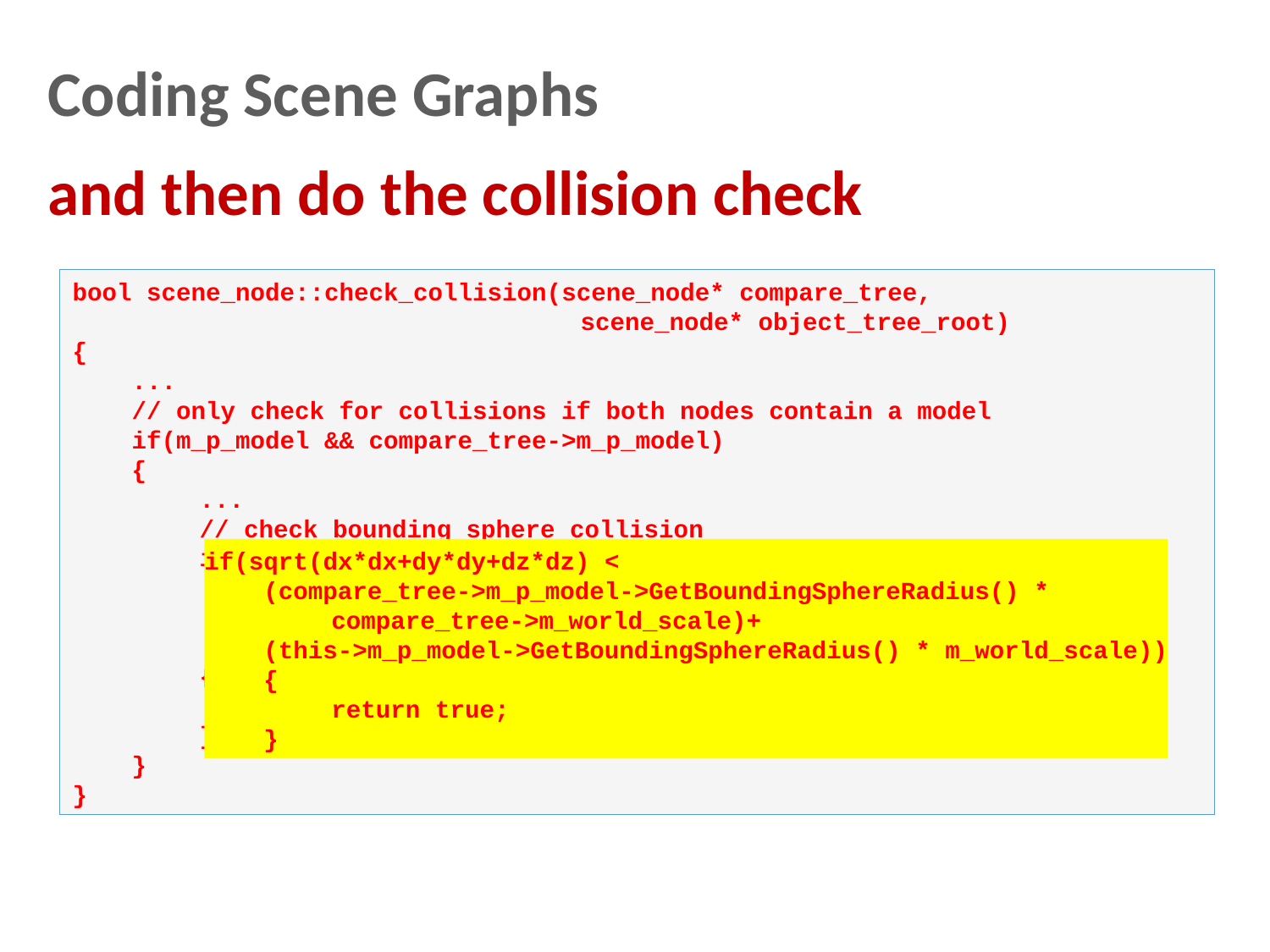

Coding Scene Graphs
and then do the collision check
bool scene_node::check_collision(scene_node* compare_tree, 						scene_node* object_tree_root)
{
    ...
    // only check for collisions if both nodes contain a model
    if(m_p_model && compare_tree->m_p_model)
    {
	...
	// check bounding sphere collision
	if(sqrt(dx*dx+dy*dy+dz*dz) <
	    (compare_tree->m_p_model->GetBoundingSphereRadius() *
		compare_tree->m_world_scale)+
	    (this->m_p_model->GetBoundingSphereRadius() * m_world_scale))
	{
	    return true;
	}
    }
}
if(sqrt(dx*dx+dy*dy+dz*dz) <
    (compare_tree->m_p_model->GetBoundingSphereRadius() *
	compare_tree->m_world_scale)+
    (this->m_p_model->GetBoundingSphereRadius() * m_world_scale))
    {
	return true;
    }